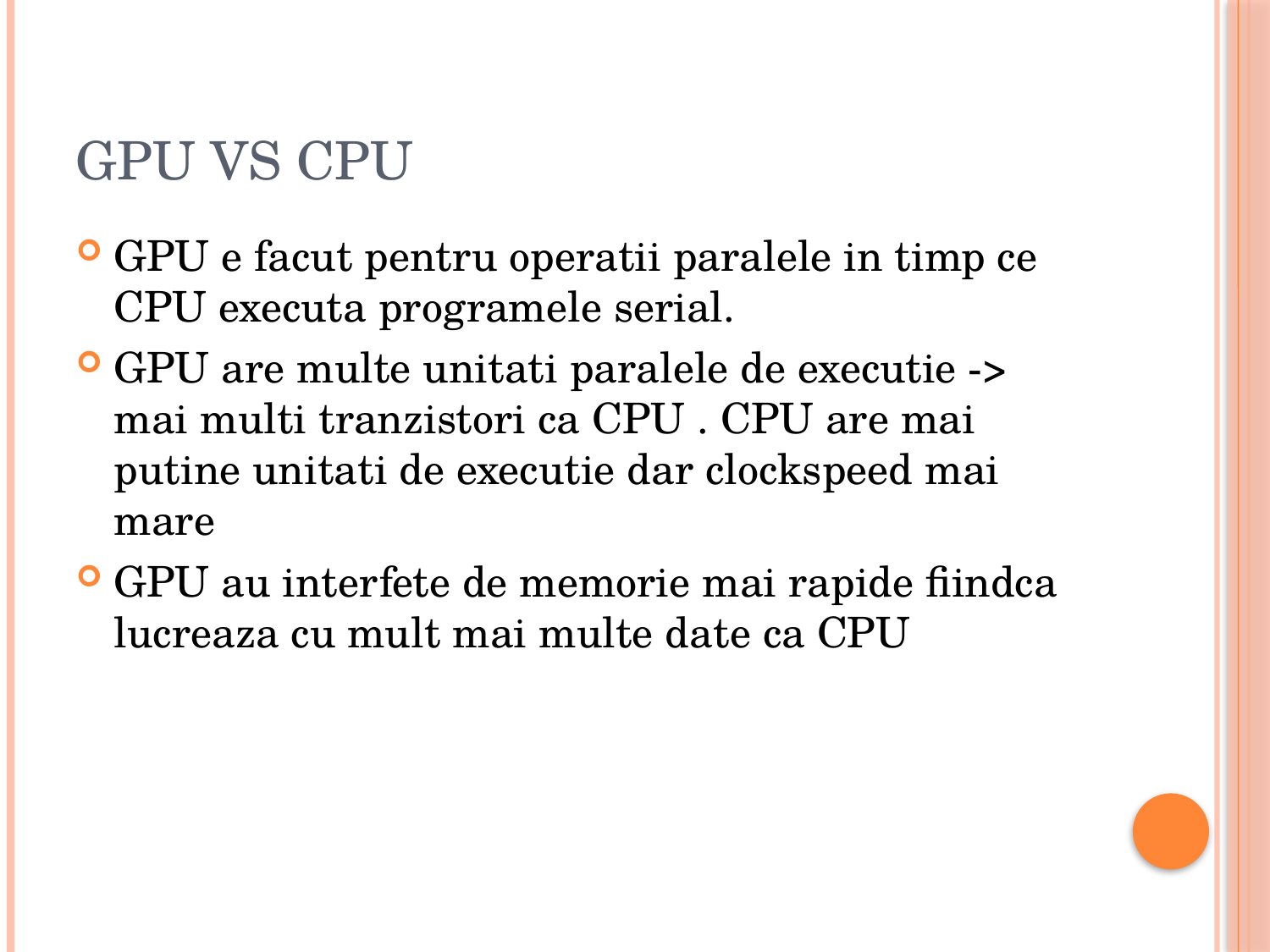

# GPU vs CPU
GPU e facut pentru operatii paralele in timp ce CPU executa programele serial.
GPU are multe unitati paralele de executie -> mai multi tranzistori ca CPU . CPU are mai putine unitati de executie dar clockspeed mai mare
GPU au interfete de memorie mai rapide fiindca lucreaza cu mult mai multe date ca CPU